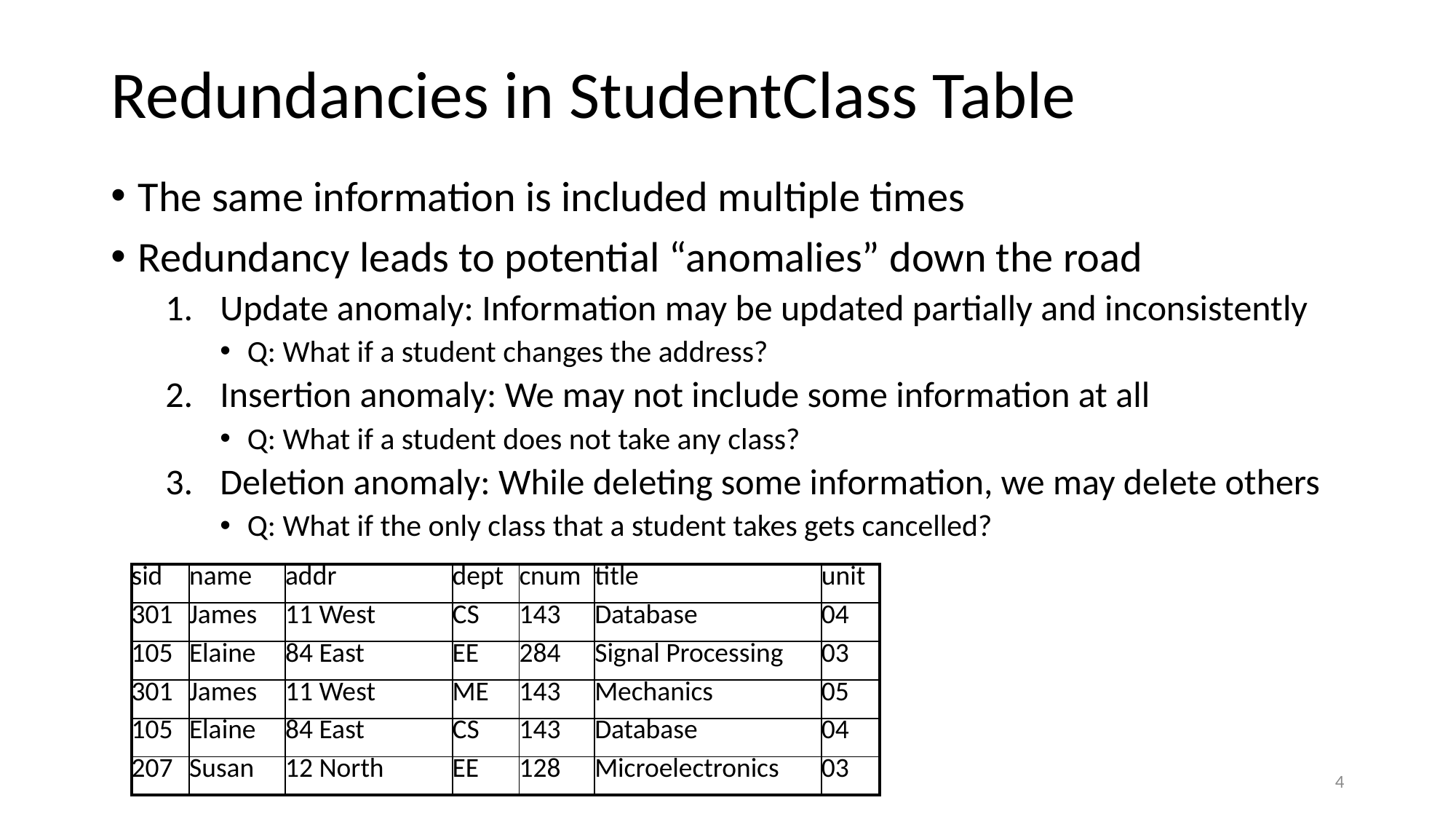

# Redundancies in StudentClass Table
The same information is included multiple times
Redundancy leads to potential “anomalies” down the road
Update anomaly: Information may be updated partially and inconsistently
Q: What if a student changes the address?
Insertion anomaly: We may not include some information at all
Q: What if a student does not take any class?
Deletion anomaly: While deleting some information, we may delete others
Q: What if the only class that a student takes gets cancelled?
| sid | name | addr | dept | cnum | title | unit |
| --- | --- | --- | --- | --- | --- | --- |
| 301 | James | 11 West | CS | 143 | Database | 04 |
| 105 | Elaine | 84 East | EE | 284 | Signal Processing | 03 |
| 301 | James | 11 West | ME | 143 | Mechanics | 05 |
| 105 | Elaine | 84 East | CS | 143 | Database | 04 |
| 207 | Susan | 12 North | EE | 128 | Microelectronics | 03 |
4